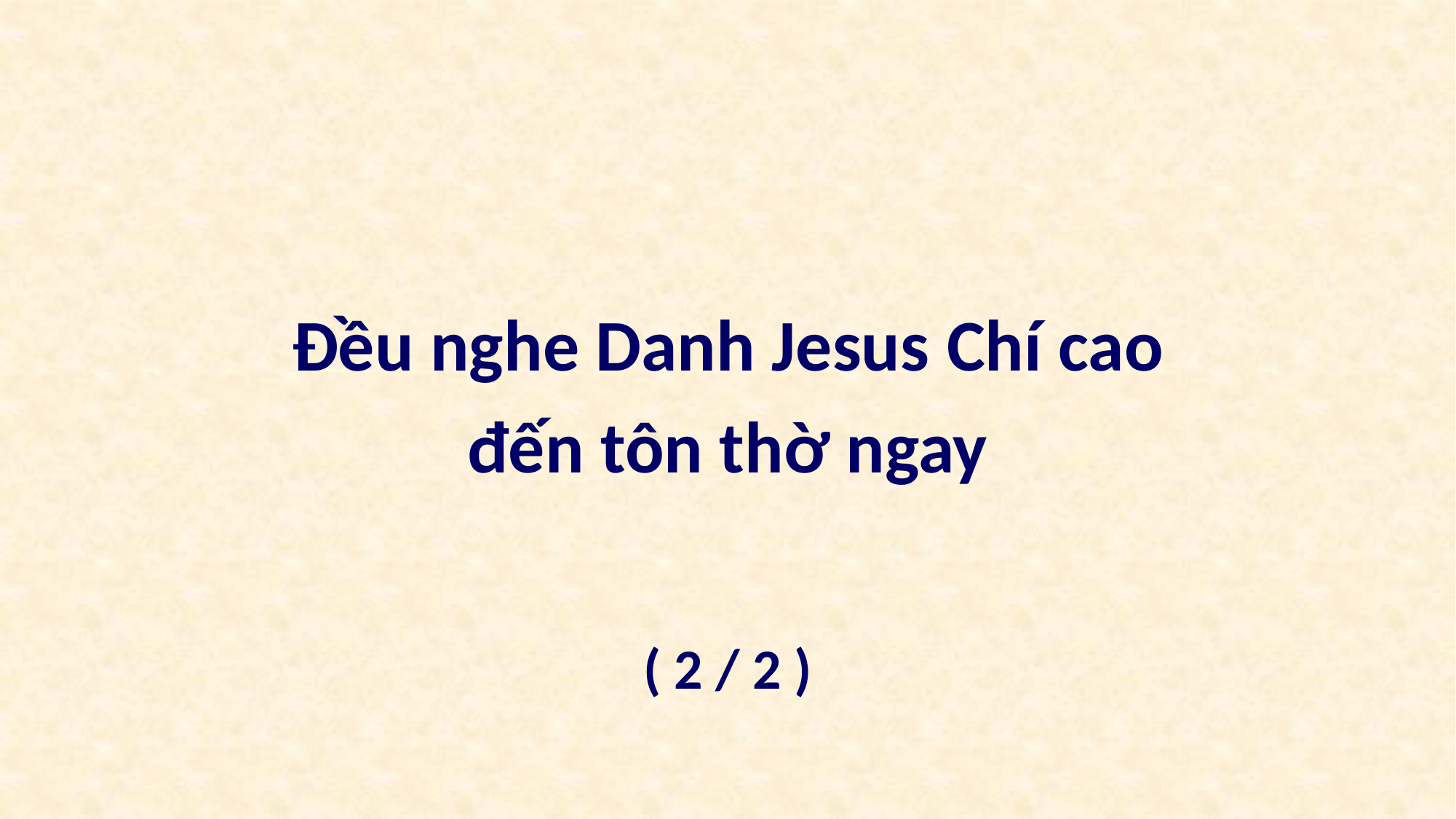

Đều nghe Danh Jesus Chí cao
đến tôn thờ ngay
( 2 / 2 )